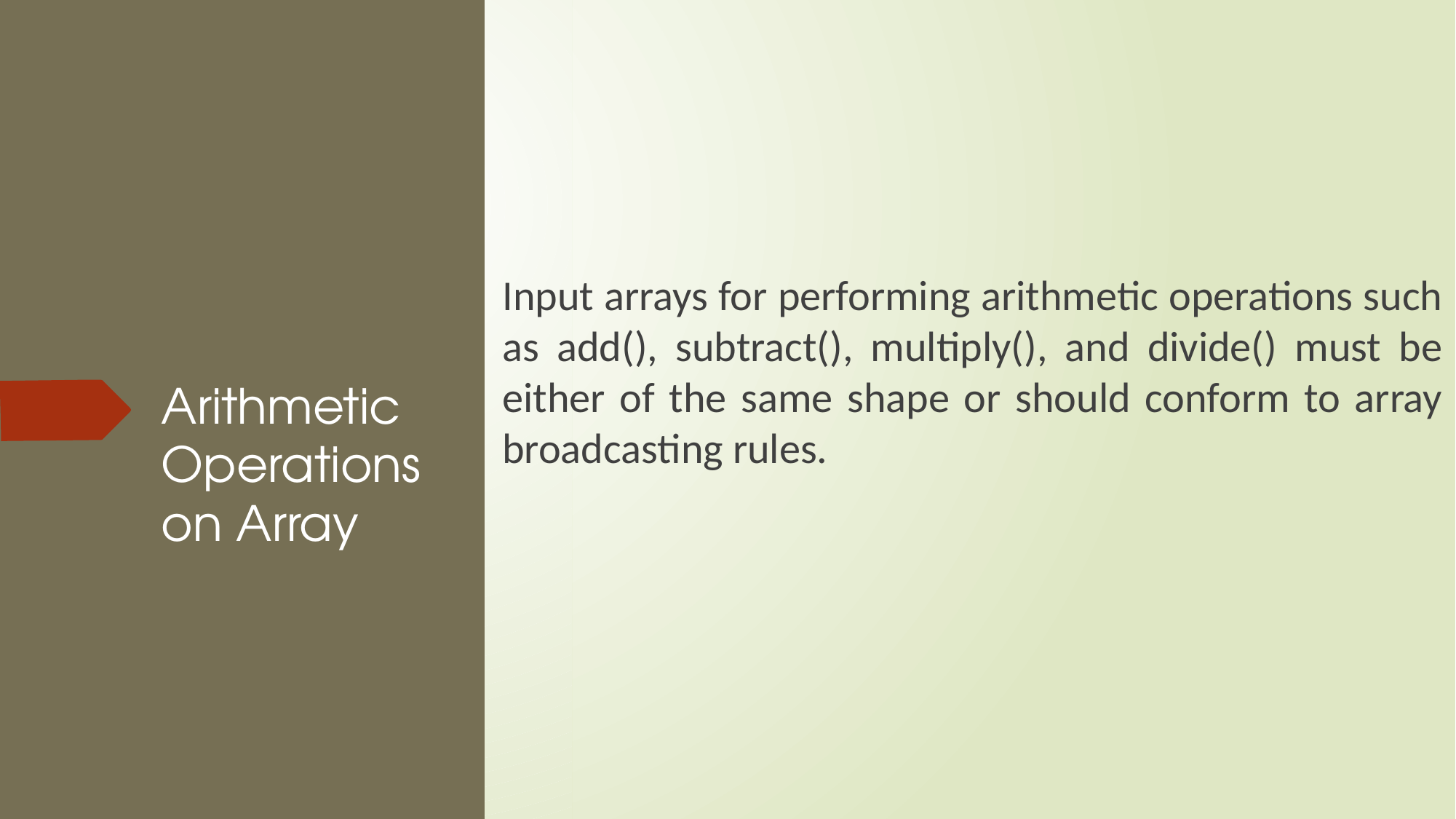

Input arrays for performing arithmetic operations such as add(), subtract(), multiply(), and divide() must be either of the same shape or should conform to array broadcasting rules.
# Arithmetic Operations on Array